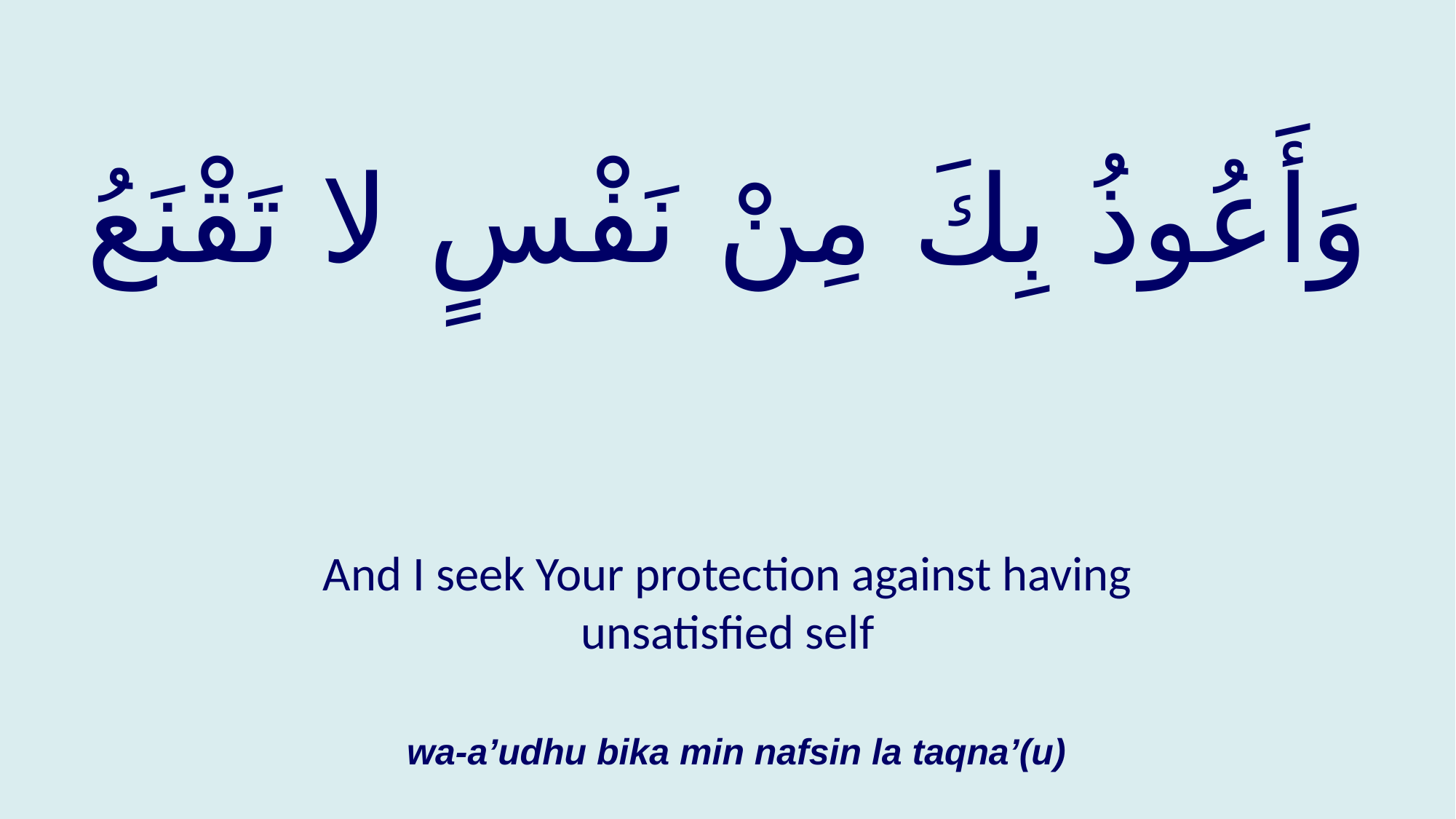

# وَأَعُوذُ بِكَ مِنْ نَفْسٍ لا تَقْنَعُ
And I seek Your protection against having unsatisfied self
wa-a’udhu bika min nafsin la taqna’(u)